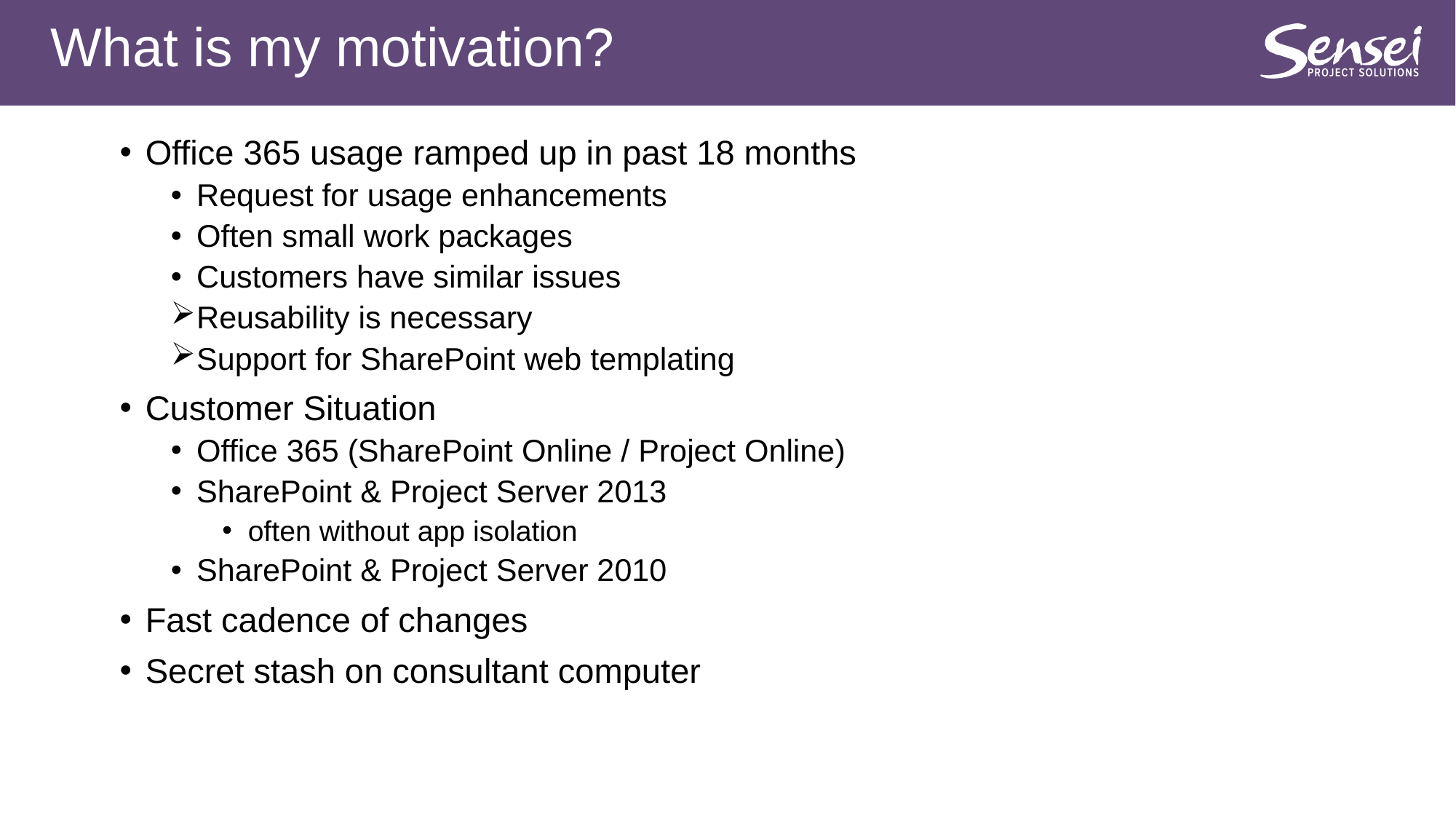

# What is my motivation?
Office 365 usage ramped up in past 18 months
Request for usage enhancements
Often small work packages
Customers have similar issues
Reusability is necessary
Support for SharePoint web templating
Customer Situation
Office 365 (SharePoint Online / Project Online)
SharePoint & Project Server 2013
often without app isolation
SharePoint & Project Server 2010
Fast cadence of changes
Secret stash on consultant computer